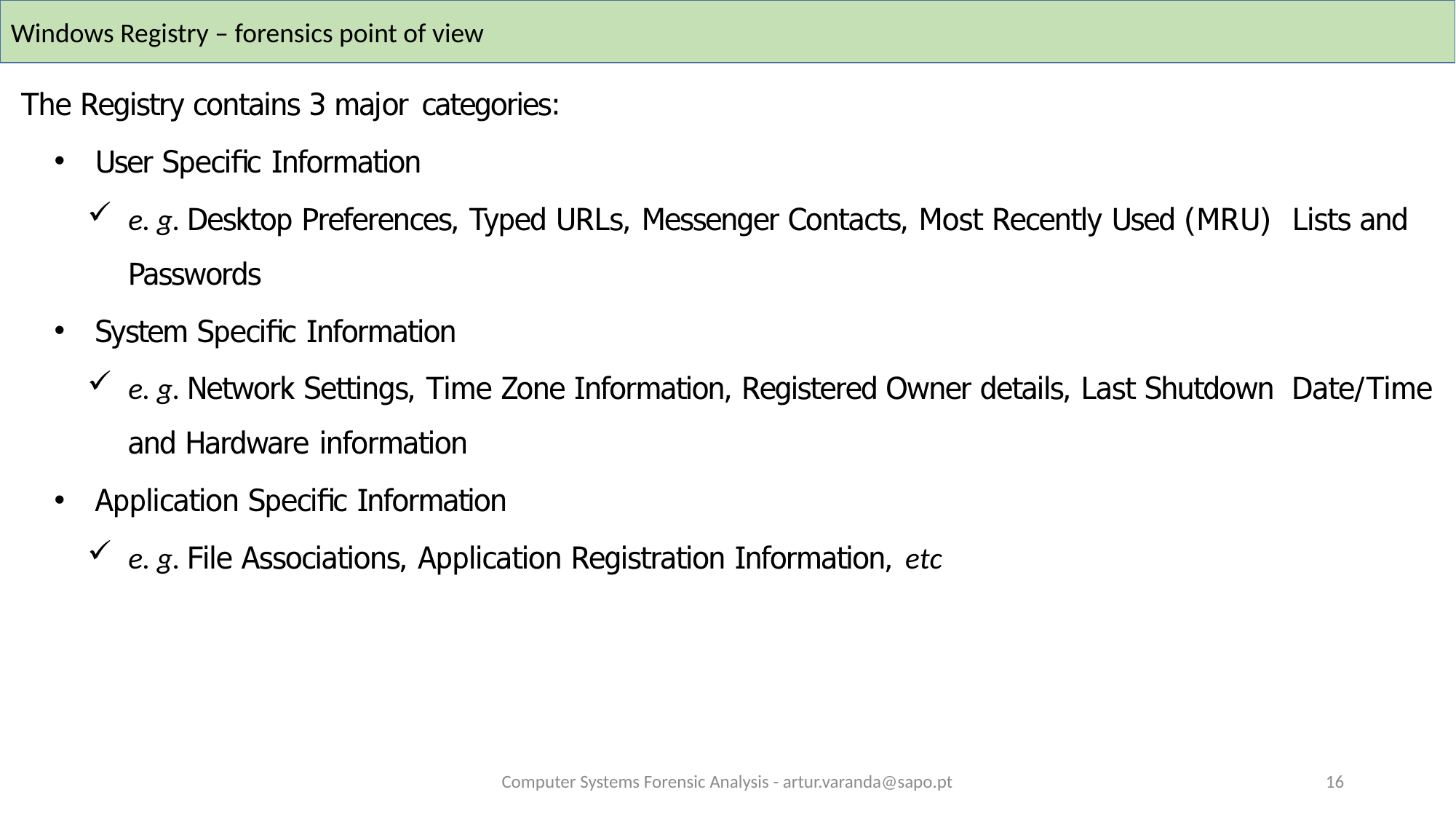

Windows Registry – forensics point of view
The Registry contains 3 major categories:
User Specific Information
e. g. Desktop Preferences, Typed URLs, Messenger Contacts, Most Recently Used (MRU)  Lists and Passwords
System Specific Information
e. g. Network Settings, Time Zone Information, Registered Owner details, Last Shutdown  Date/Time and Hardware information
Application Specific Information
e. g. File Associations, Application Registration Information, etc
Computer Systems Forensic Analysis - artur.varanda@sapo.pt
16